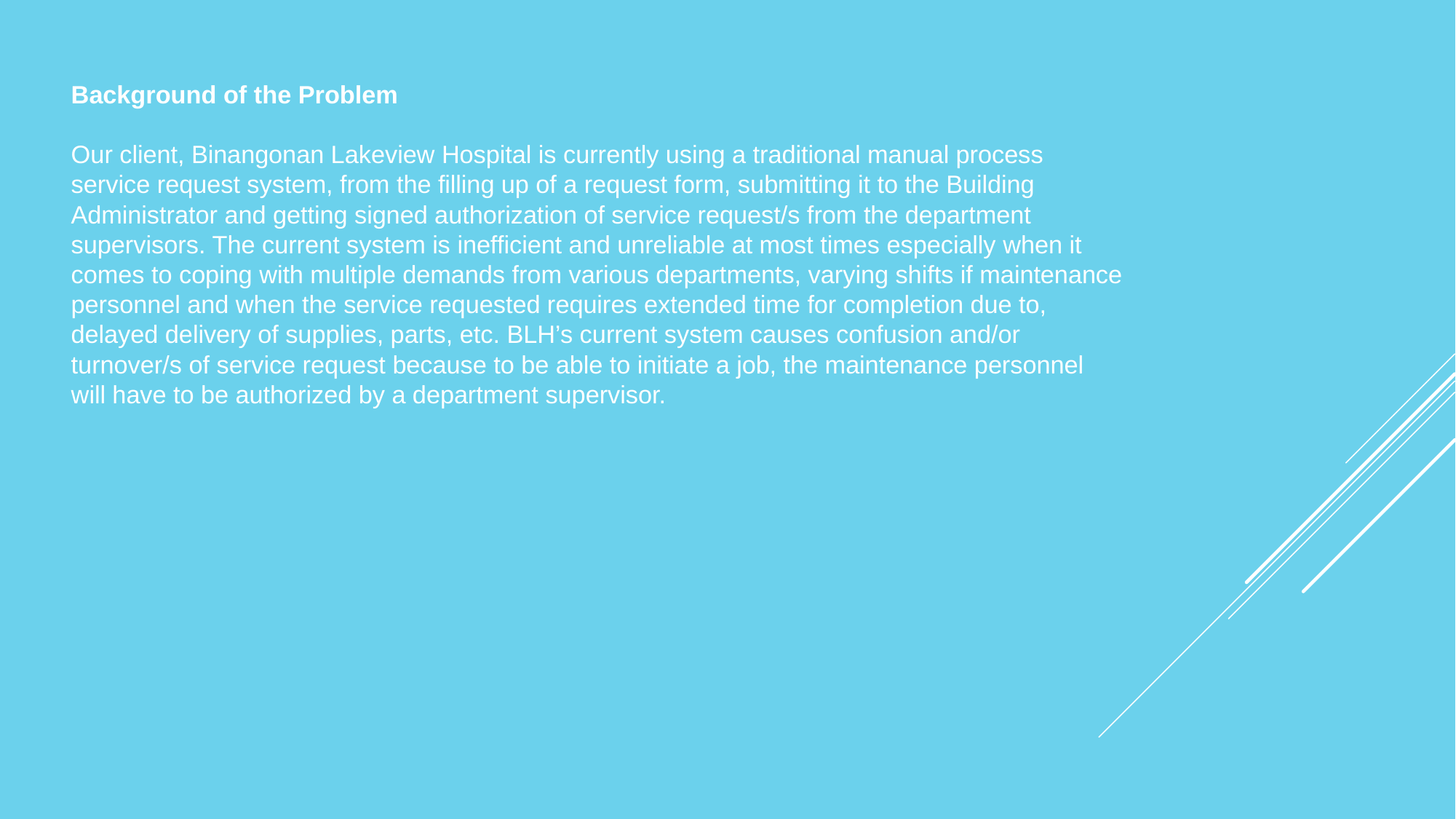

Background of the Problem

Our client, Binangonan Lakeview Hospital is currently using a traditional manual process service request system, from the filling up of a request form, submitting it to the Building Administrator and getting signed authorization of service request/s from the department supervisors. The current system is inefficient and unreliable at most times especially when it comes to coping with multiple demands from various departments, varying shifts if maintenance personnel and when the service requested requires extended time for completion due to, delayed delivery of supplies, parts, etc. BLH’s current system causes confusion and/or turnover/s of service request because to be able to initiate a job, the maintenance personnel will have to be authorized by a department supervisor.